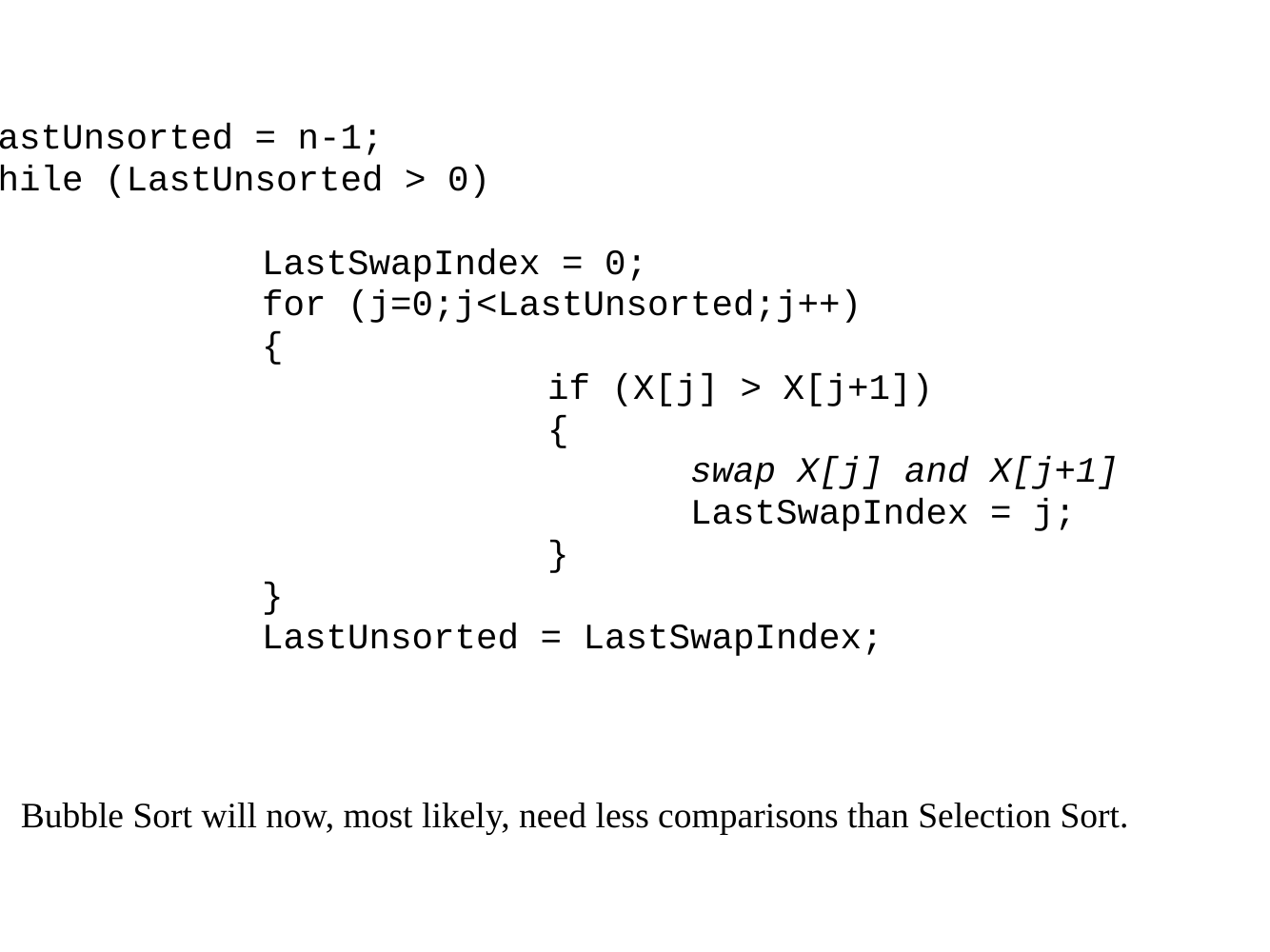

LastUnsorted = n-1;
	while (LastUnsorted > 0)
	{
			LastSwapIndex = 0;
			for (j=0;j<LastUnsorted;j++)
			{
					if (X[j] > X[j+1])
					{
			   			swap X[j] and X[j+1]
			   			LastSwapIndex = j;
					}
			}
			LastUnsorted = LastSwapIndex;
	}
Bubble Sort will now, most likely, need less comparisons than Selection Sort.